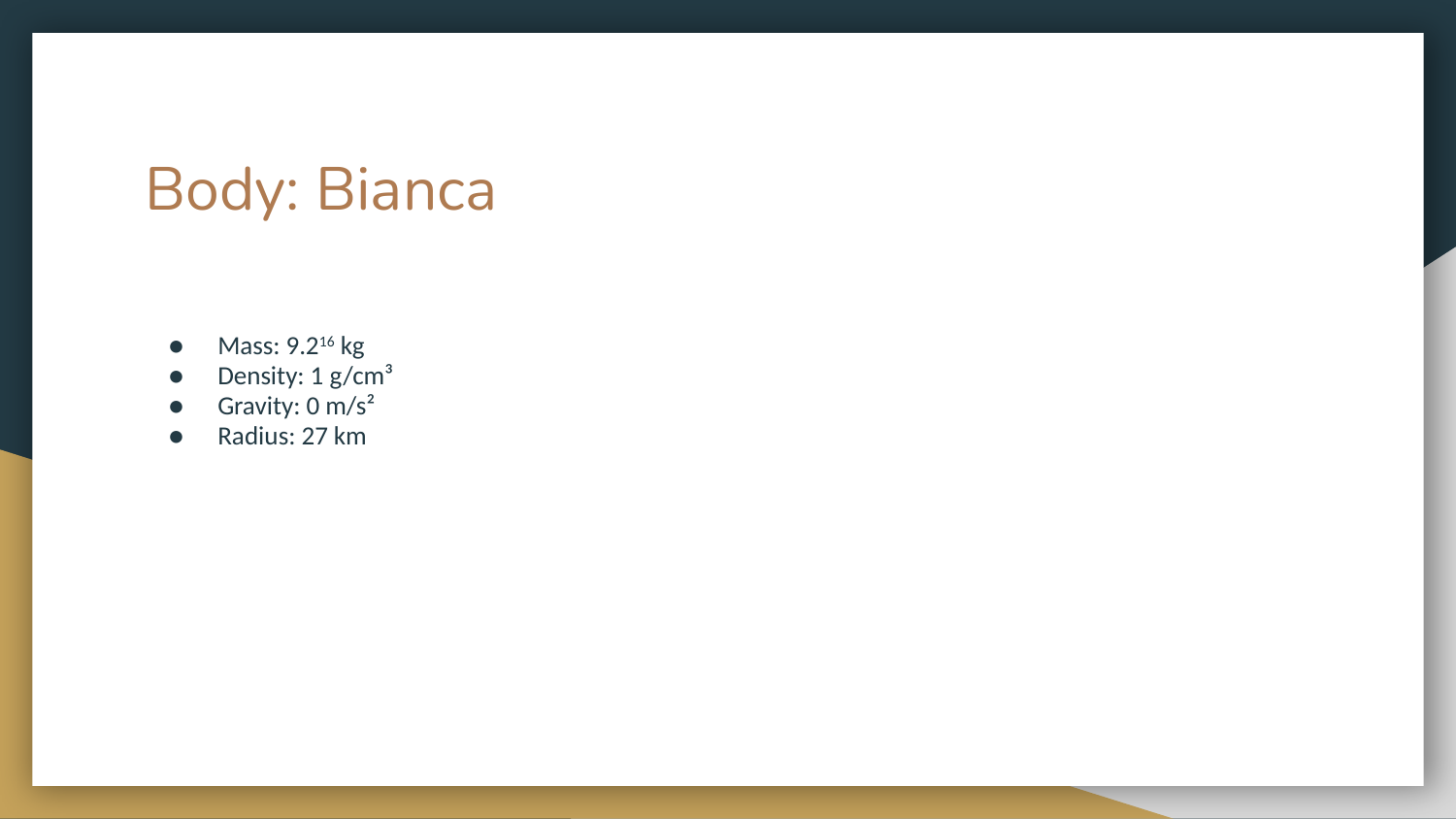

# Body: Bianca
Mass: 9.216 kg
Density: 1 g/cm³
Gravity: 0 m/s²
Radius: 27 km